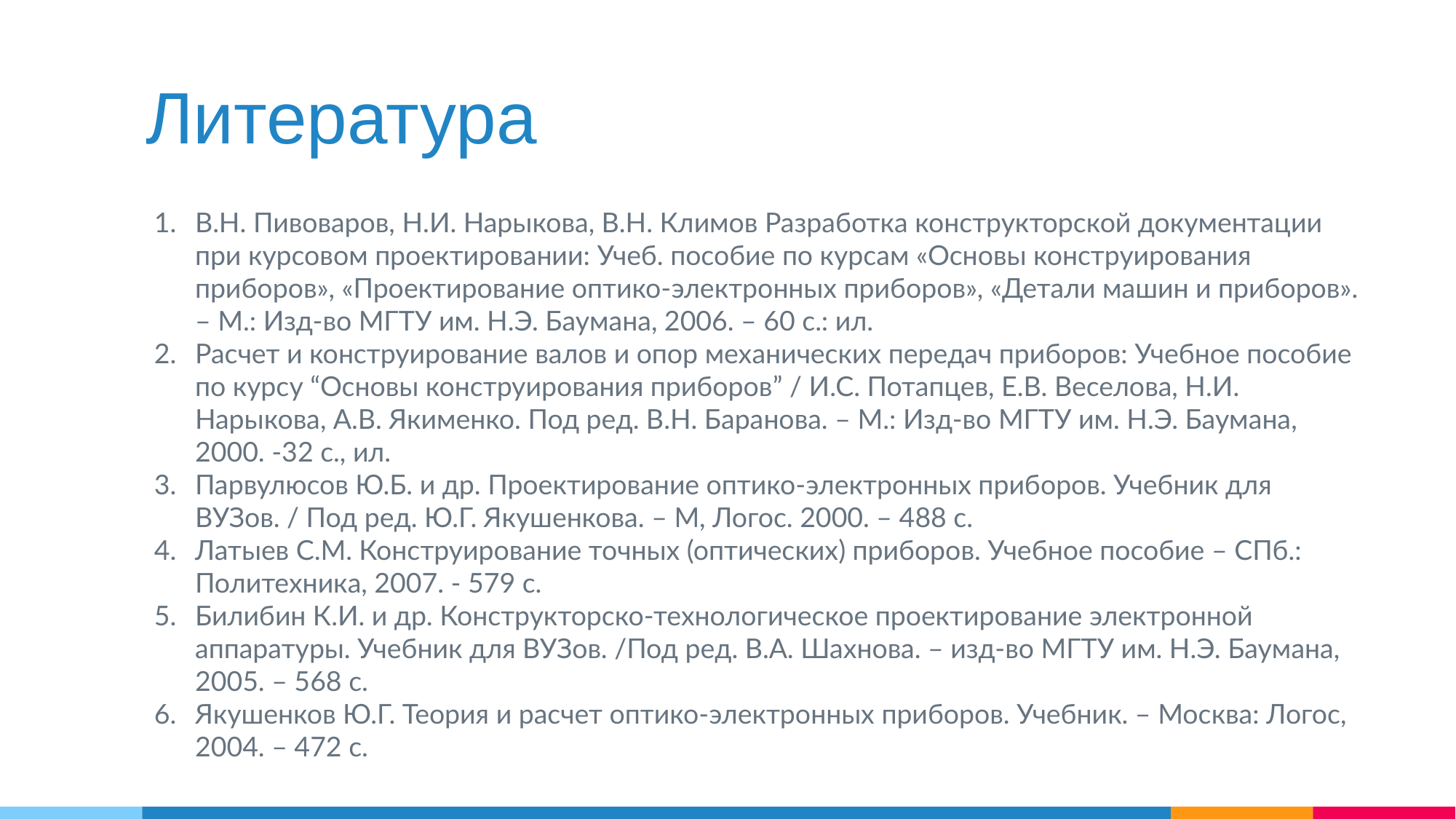

Литература
В.Н. Пивоваров, Н.И. Нарыкова, В.Н. Климов Разработка конструкторской документации при курсовом проектировании: Учеб. пособие по курсам «Основы конструирования приборов», «Проектирование оптико-электронных приборов», «Детали машин и приборов». – М.: Изд-во МГТУ им. Н.Э. Баумана, 2006. – 60 с.: ил.
Расчет и конструирование валов и опор механических передач приборов: Учебное пособие по курсу “Основы конструирования приборов” / И.С. Потапцев, Е.В. Веселова, Н.И. Нарыкова, А.В. Якименко. Под ред. В.Н. Баранова. – М.: Изд-во МГТУ им. Н.Э. Баумана, 2000. -32 с., ил.
Парвулюсов Ю.Б. и др. Проектирование оптико-электронных приборов. Учебник для ВУЗов. / Под ред. Ю.Г. Якушенкова. – М, Логос. 2000. – 488 с.
Латыев С.М. Конструирование точных (оптических) приборов. Учебное пособие – СПб.: Политехника, 2007. - 579 с.
Билибин К.И. и др. Конструкторско-технологическое проектирование электронной аппаратуры. Учебник для ВУЗов. /Под ред. В.А. Шахнова. – изд-во МГТУ им. Н.Э. Баумана, 2005. – 568 с.
Якушенков Ю.Г. Теория и расчет оптико-электронных приборов. Учебник. – Москва: Логос, 2004. – 472 с.